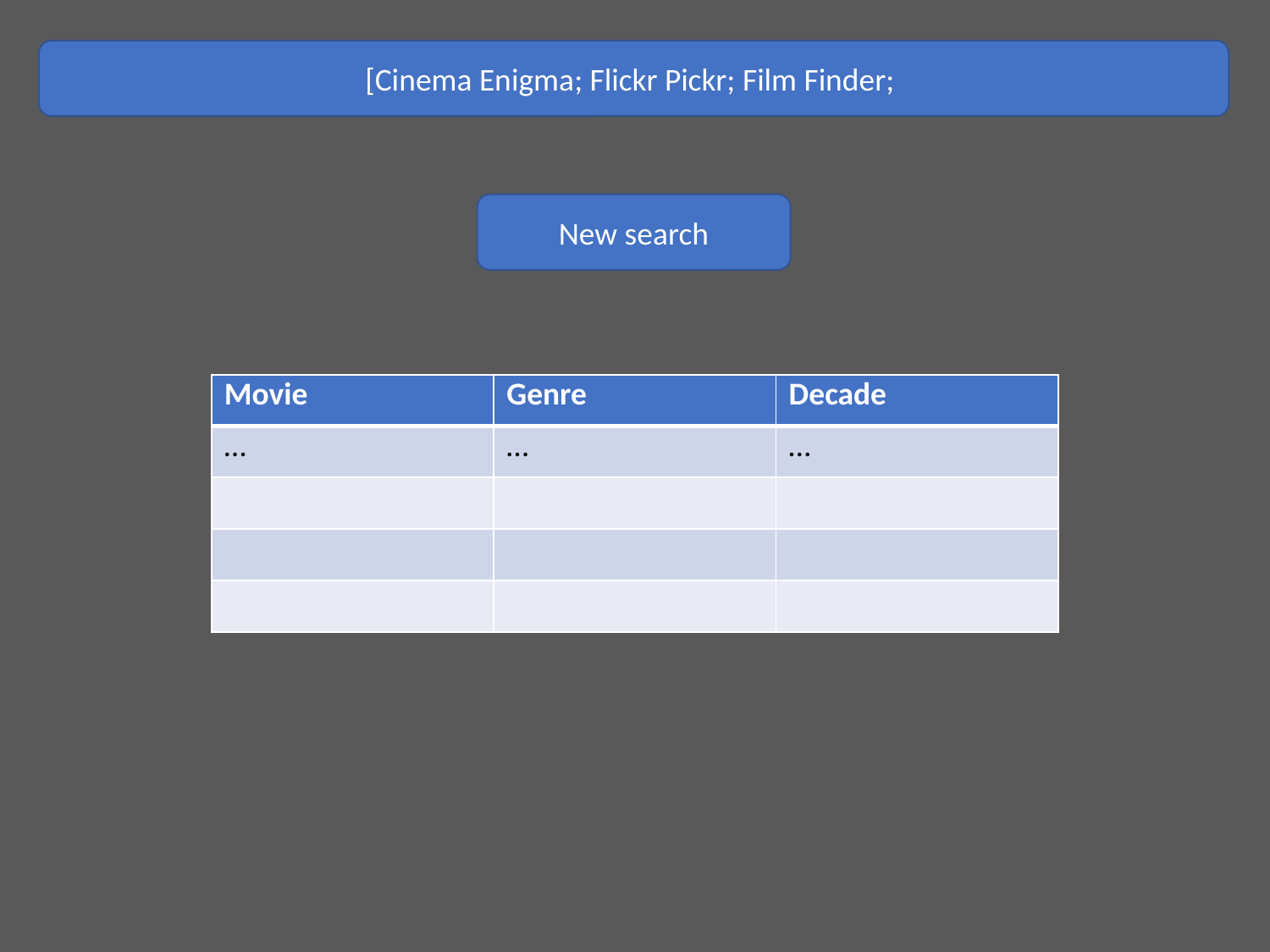

[Cinema Enigma; Flickr Pickr; Film Finder;
New search
| Movie | Genre | Decade |
| --- | --- | --- |
| … | … | … |
|  |  |  |
|  |  |  |
|  |  |  |